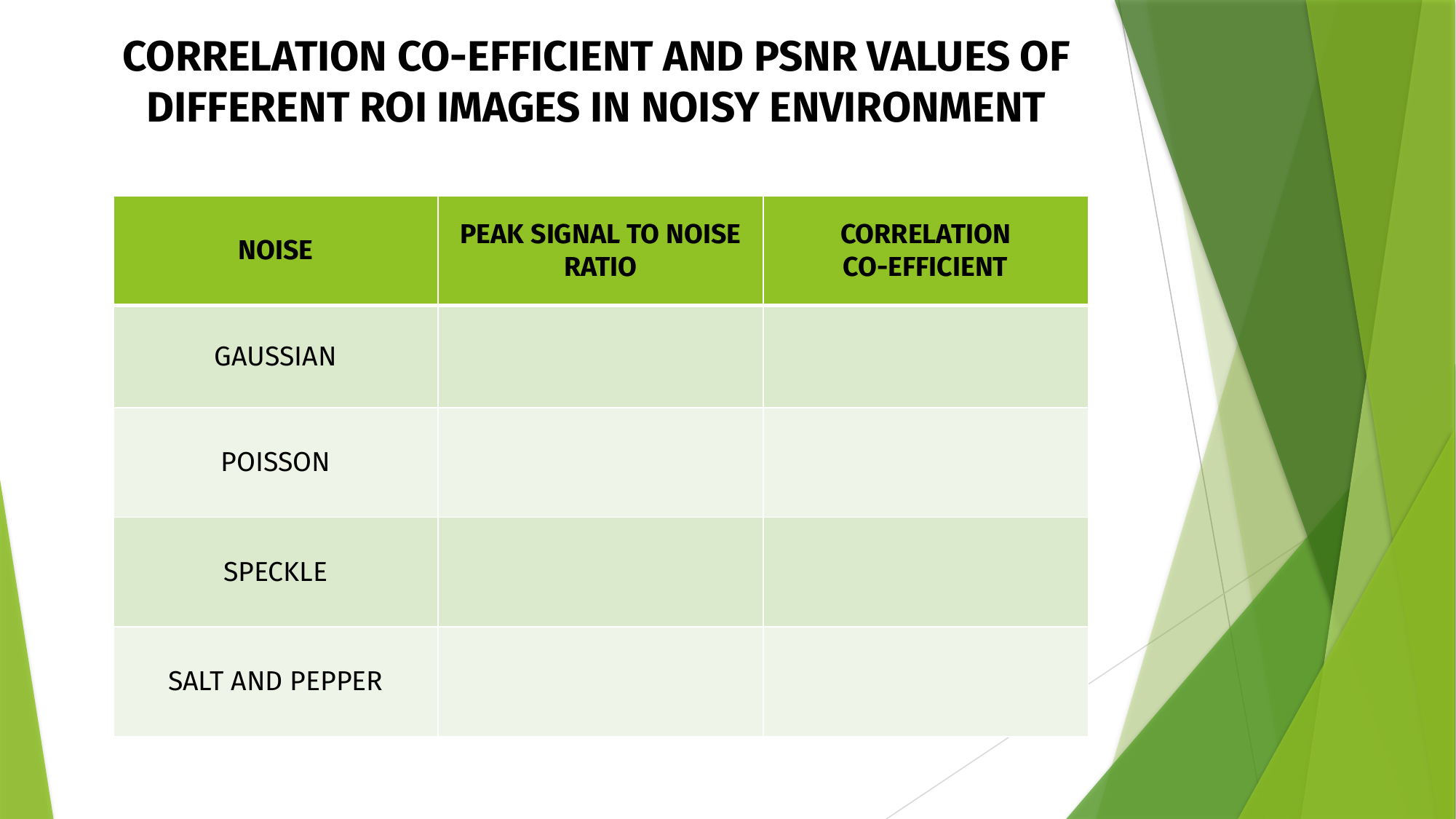

CORRELATION CO-EFFICIENT AND PSNR VALUES OF DIFFERENT ROI IMAGES IN NOISY ENVIRONMENT

| NOISE | PEAK SIGNAL TO NOISE RATIO | CORRELATION CO-EFFICIENT |
| --- | --- | --- |
| GAUSSIAN |  |  |
| POISSON |  |  |
| SPECKLE |  |  |
| SALT AND PEPPER |  |  |